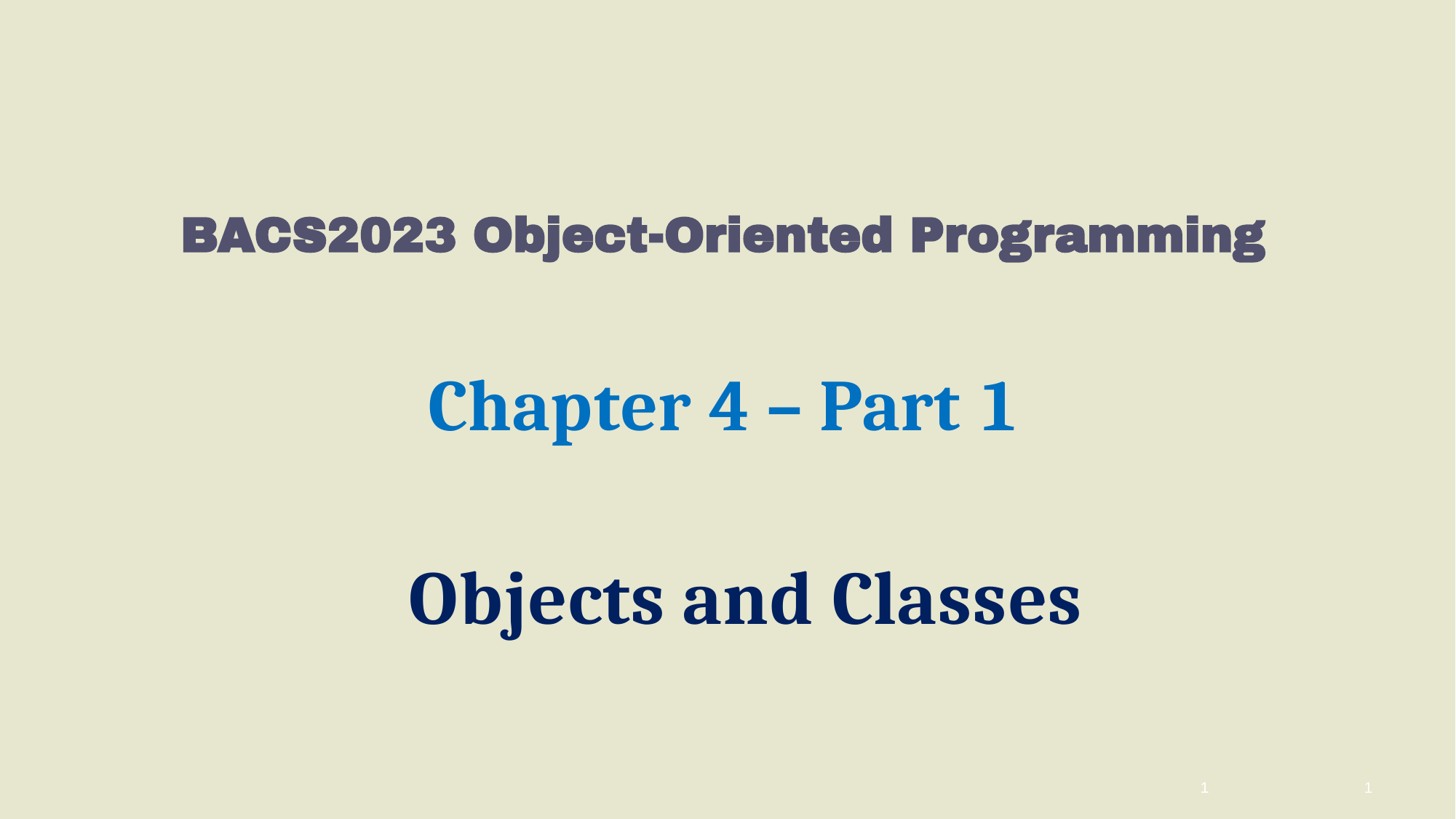

BACS2023 Object-Oriented Programming
Chapter 4 – Part 1
# Objects and Classes
1
1
1